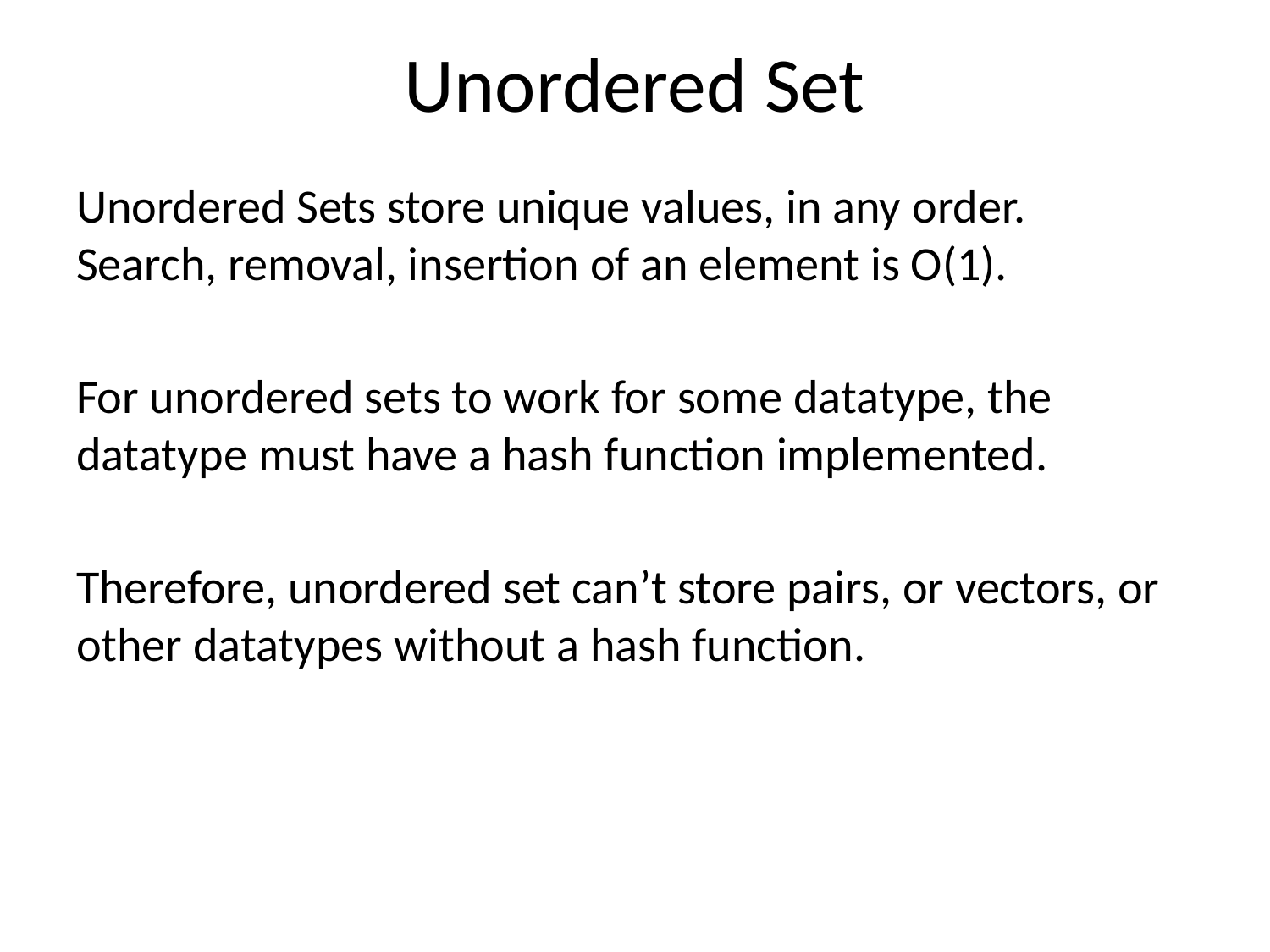

# Unordered Set
Unordered Sets store unique values, in any order.
Search, removal, insertion of an element is O(1).

For unordered sets to work for some datatype, the datatype must have a hash function implemented.

Therefore, unordered set can’t store pairs, or vectors, or other datatypes without a hash function.